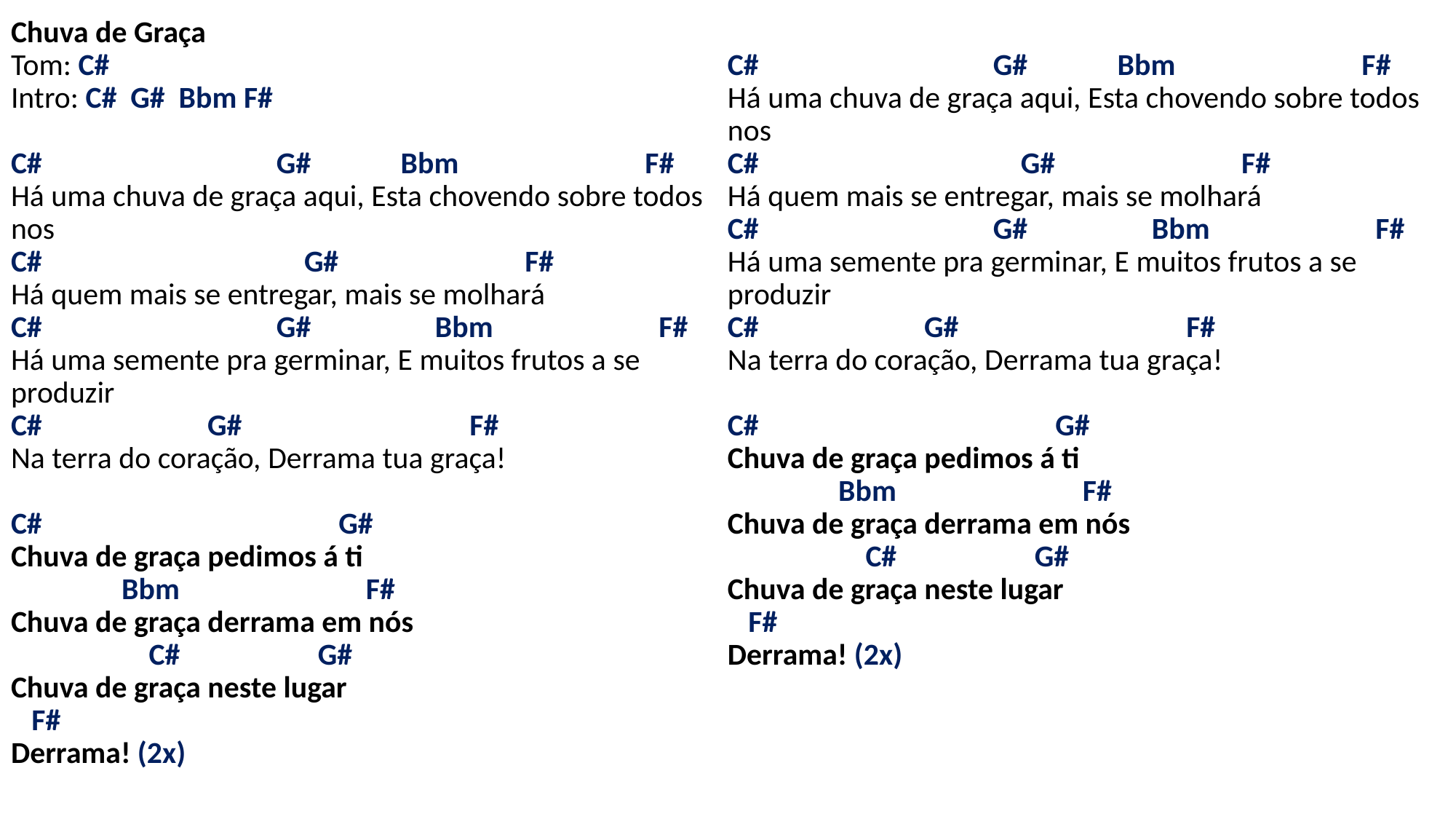

# Chuva de Graça Tom: C# Intro: C#  G#  Bbm F# C#                                  G#             Bbm                           F# Há uma chuva de graça aqui, Esta chovendo sobre todos nos C#                                      G#                           F# Há quem mais se entregar, mais se molhará C#                                  G#                  Bbm                        F# Há uma semente pra germinar, E muitos frutos a se produzir C#                        G#                                 F# Na terra do coração, Derrama tua graça! C#                                           G# Chuva de graça pedimos á ti Bbm                           F# Chuva de graça derrama em nós C#                    G# Chuva de graça neste lugar F# Derrama! (2x) C#                                  G#             Bbm                           F# Há uma chuva de graça aqui, Esta chovendo sobre todos nos C#                                      G#                           F# Há quem mais se entregar, mais se molhará C#                                  G#                  Bbm                        F# Há uma semente pra germinar, E muitos frutos a se produzir C#                        G#                                 F# Na terra do coração, Derrama tua graça! C#                                           G# Chuva de graça pedimos á ti Bbm                           F# Chuva de graça derrama em nós C#                    G# Chuva de graça neste lugar F# Derrama! (2x)